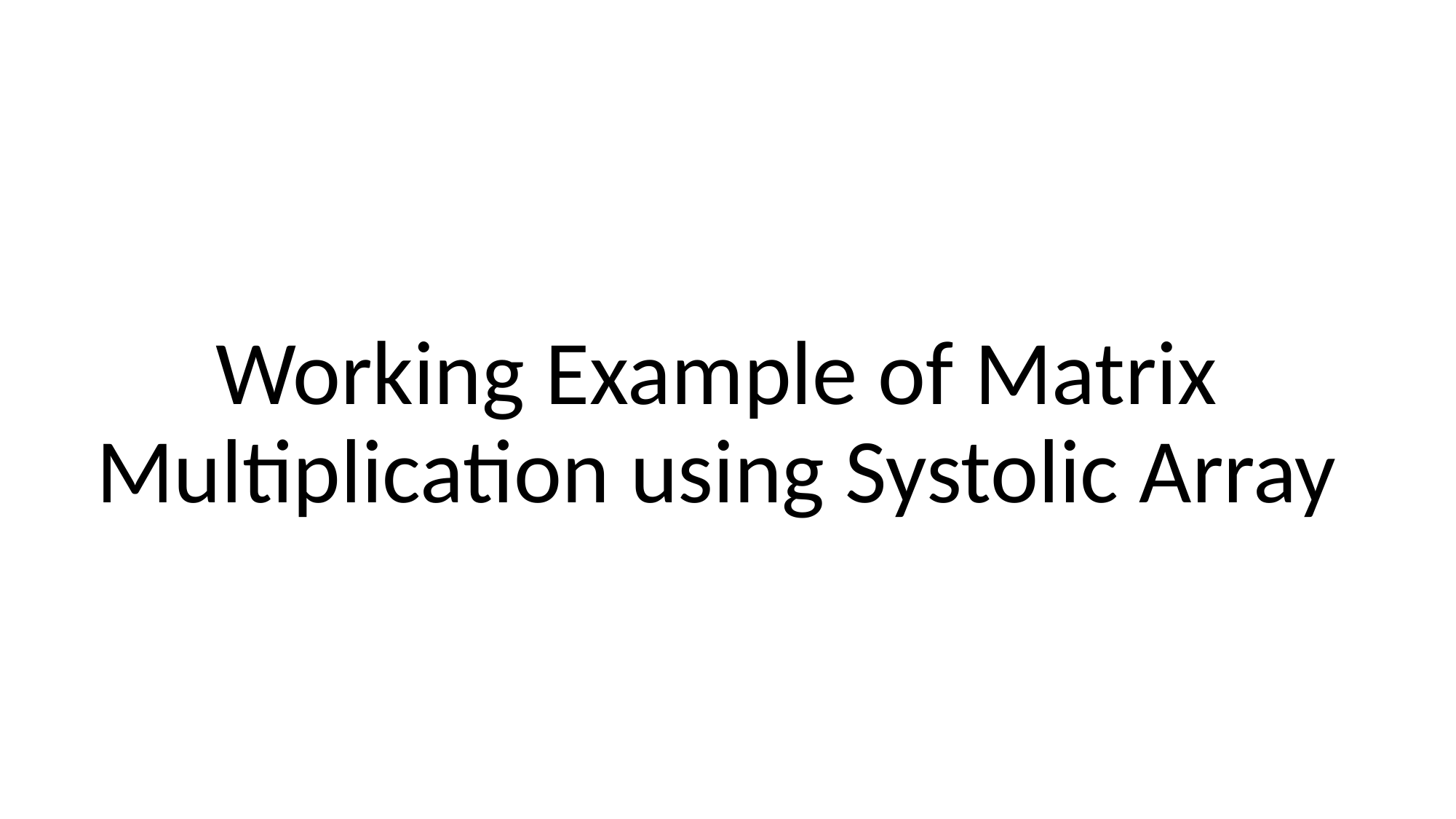

# Working Example of Matrix Multiplication using Systolic Array